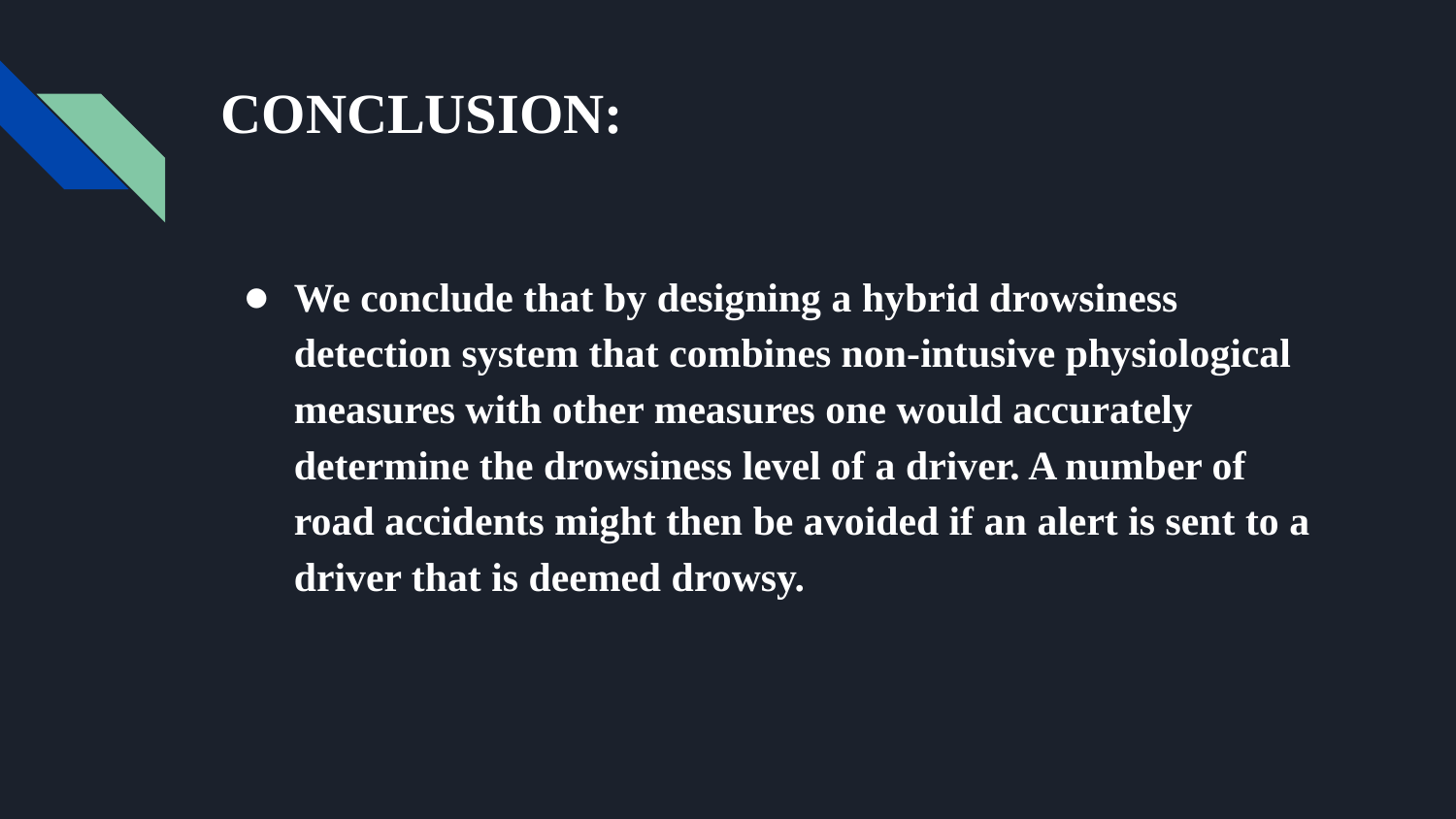

# CONCLUSION:
We conclude that by designing a hybrid drowsiness detection system that combines non-intusive physiological measures with other measures one would accurately determine the drowsiness level of a driver. A number of road accidents might then be avoided if an alert is sent to a driver that is deemed drowsy.